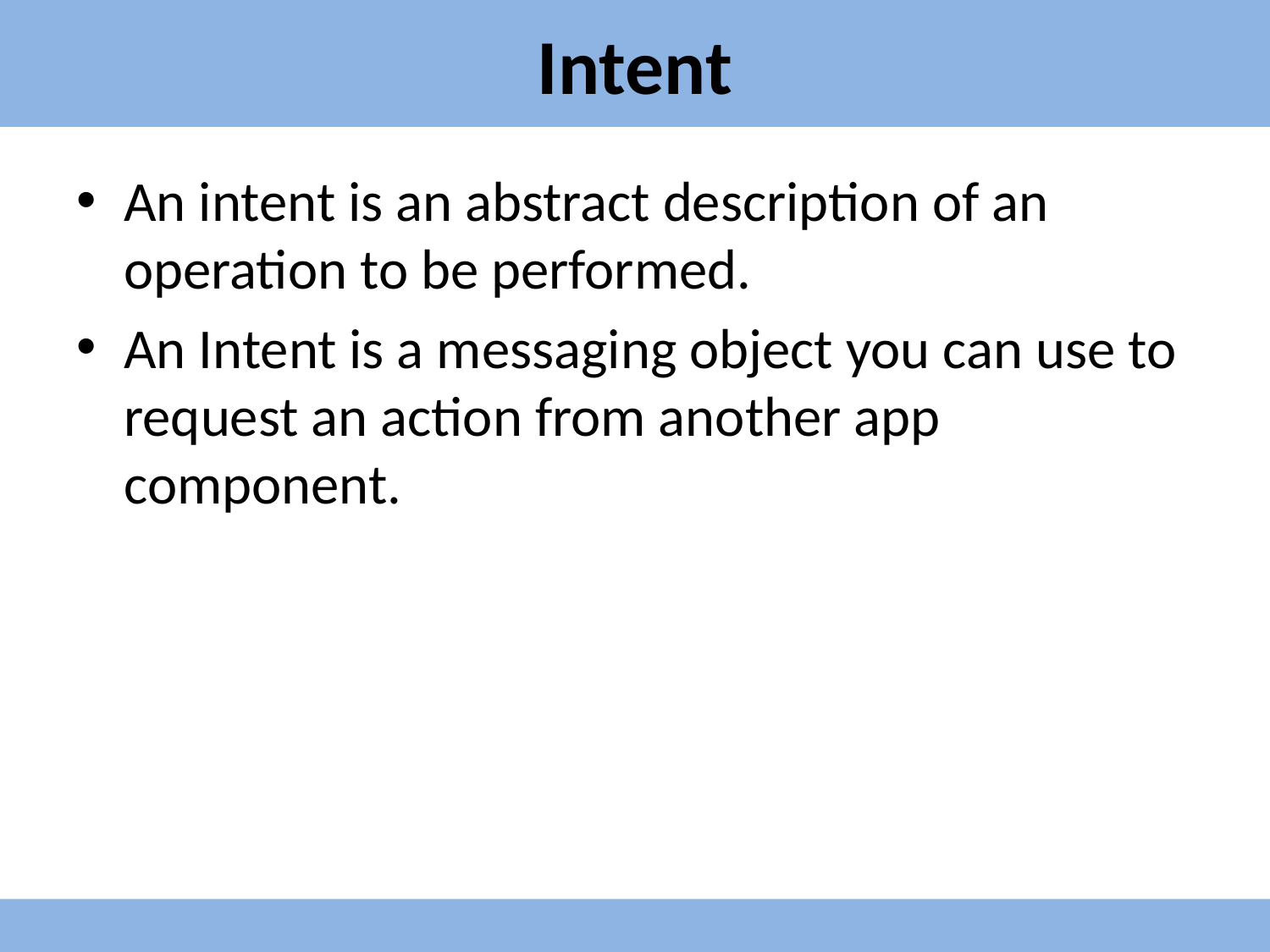

# Intent
An intent is an abstract description of an operation to be performed.
An Intent is a messaging object you can use to request an action from another app component.